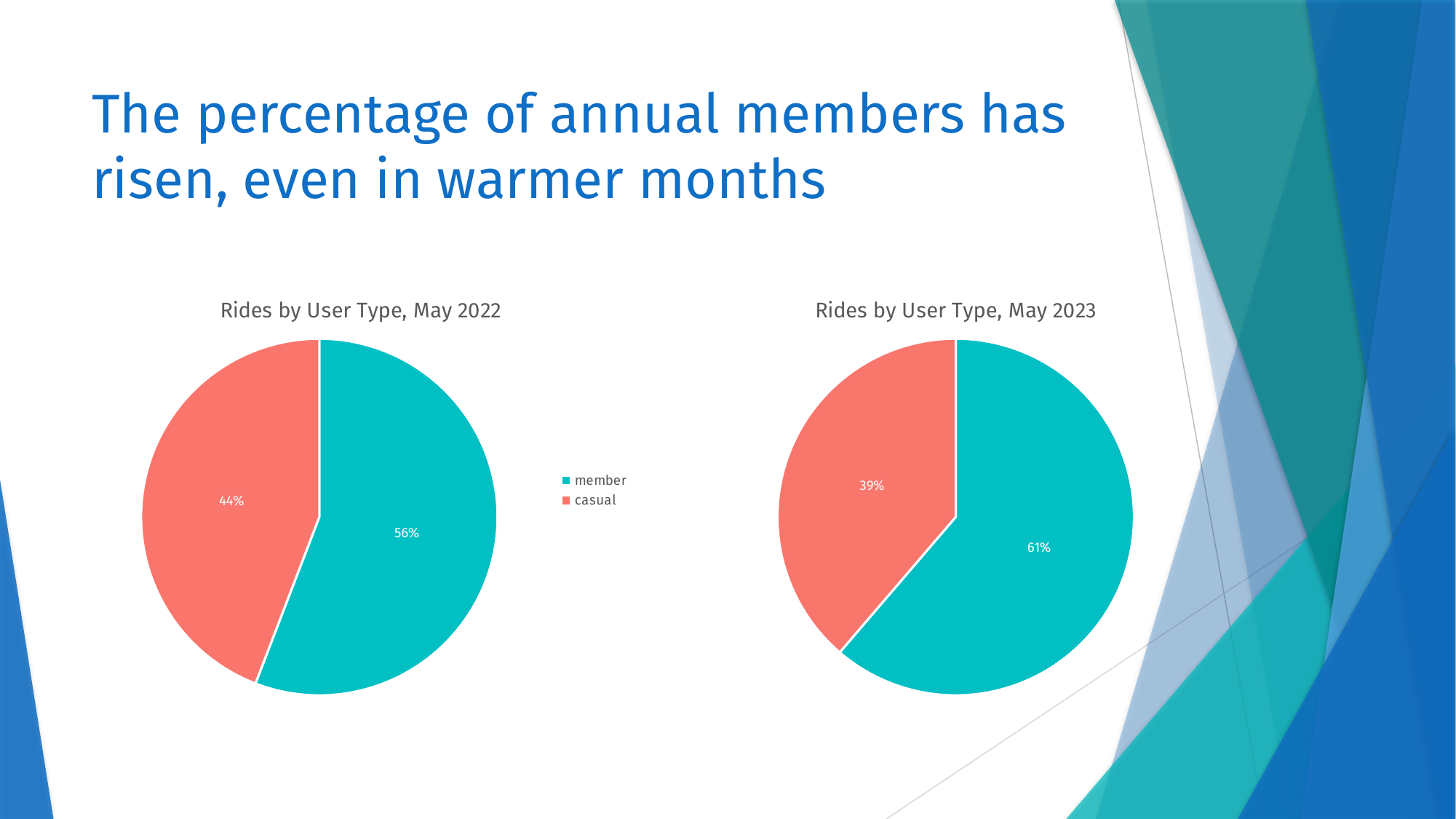

# The percentage of annual members has risen, even in warmer months

### Chart: Rides by User Type, May 2023

| Category |  |
|---|---|
| member | 370646.0 |
| casual | 234181.0 |

### Chart: Rides by User Type, May 2022

| Category |  |
|---|---|
| member | 354443.0 |
| casual | 280415.0 |